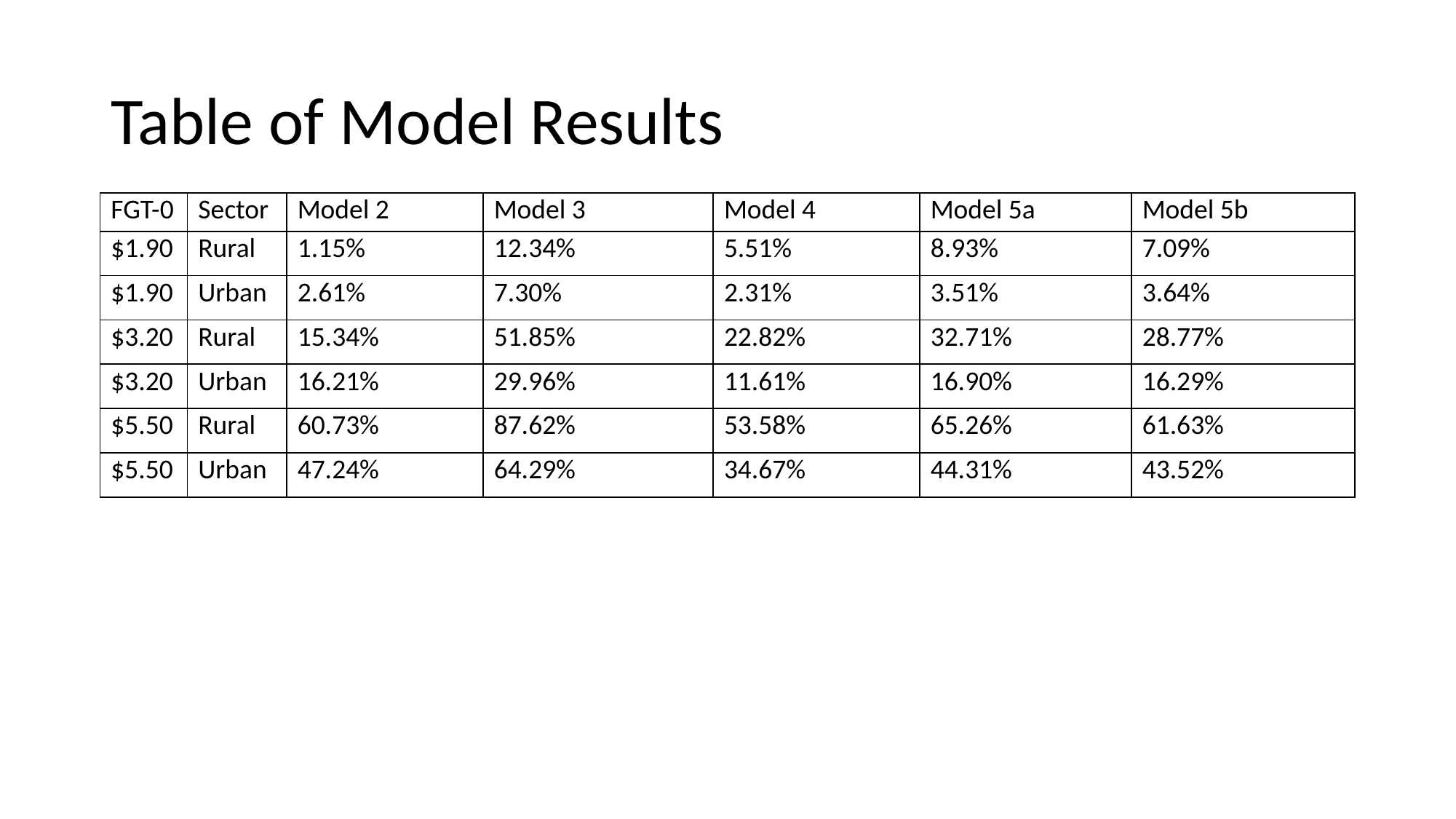

# Table of Model Results
| FGT-0 | Sector | Model 2 | Model 3 | Model 4 | Model 5a | Model 5b |
| --- | --- | --- | --- | --- | --- | --- |
| $1.90 | Rural | 1.15% | 12.34% | 5.51% | 8.93% | 7.09% |
| $1.90 | Urban | 2.61% | 7.30% | 2.31% | 3.51% | 3.64% |
| $3.20 | Rural | 15.34% | 51.85% | 22.82% | 32.71% | 28.77% |
| $3.20 | Urban | 16.21% | 29.96% | 11.61% | 16.90% | 16.29% |
| $5.50 | Rural | 60.73% | 87.62% | 53.58% | 65.26% | 61.63% |
| $5.50 | Urban | 47.24% | 64.29% | 34.67% | 44.31% | 43.52% |